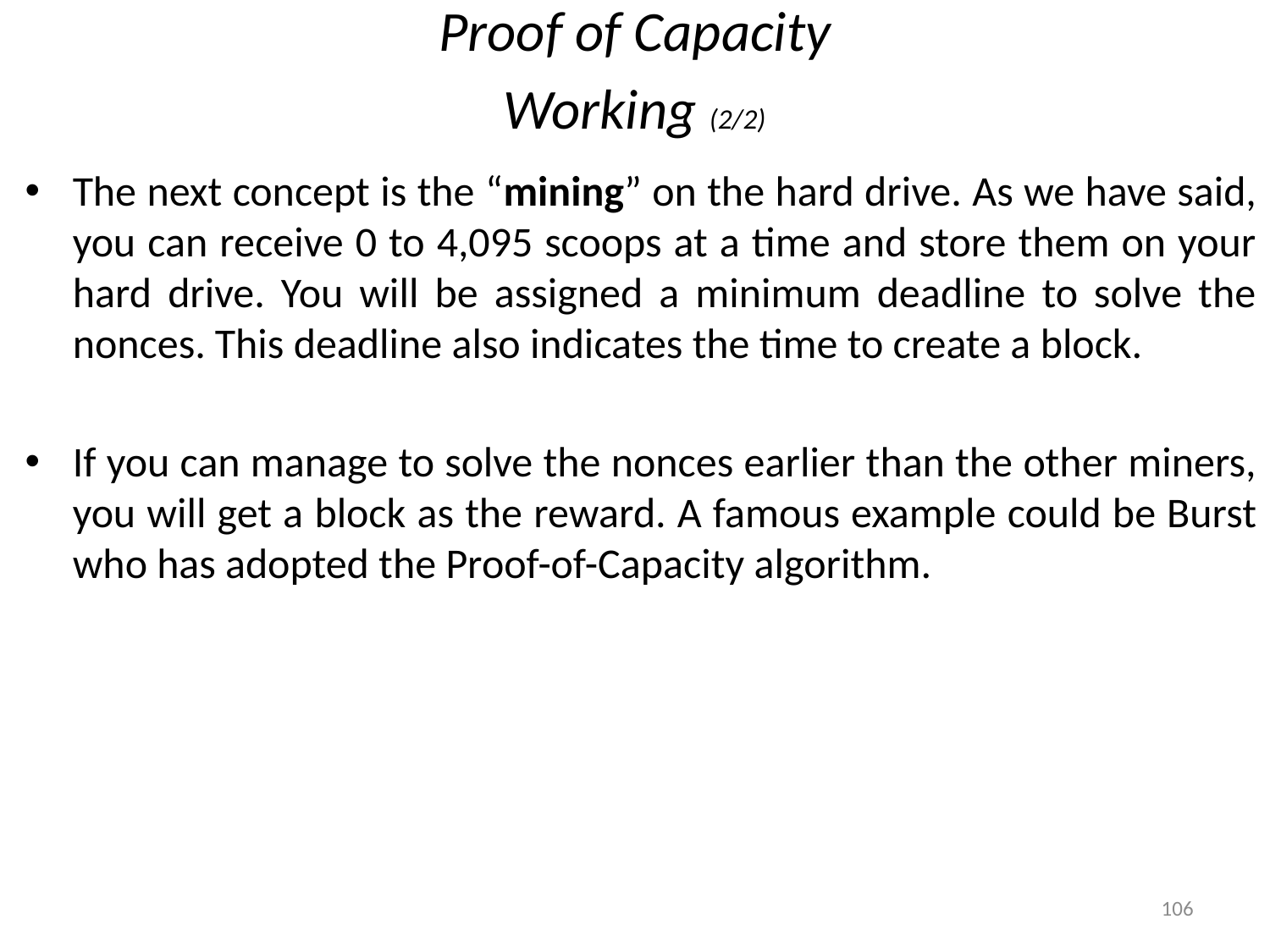

# Proof of Capacity
Working (2/2)
The next concept is the “mining” on the hard drive. As we have said, you can receive 0 to 4,095 scoops at a time and store them on your hard drive. You will be assigned a minimum deadline to solve the nonces. This deadline also indicates the time to create a block.

If you can manage to solve the nonces earlier than the other miners, you will get a block as the reward. A famous example could be Burst who has adopted the Proof-of-Capacity algorithm.
106